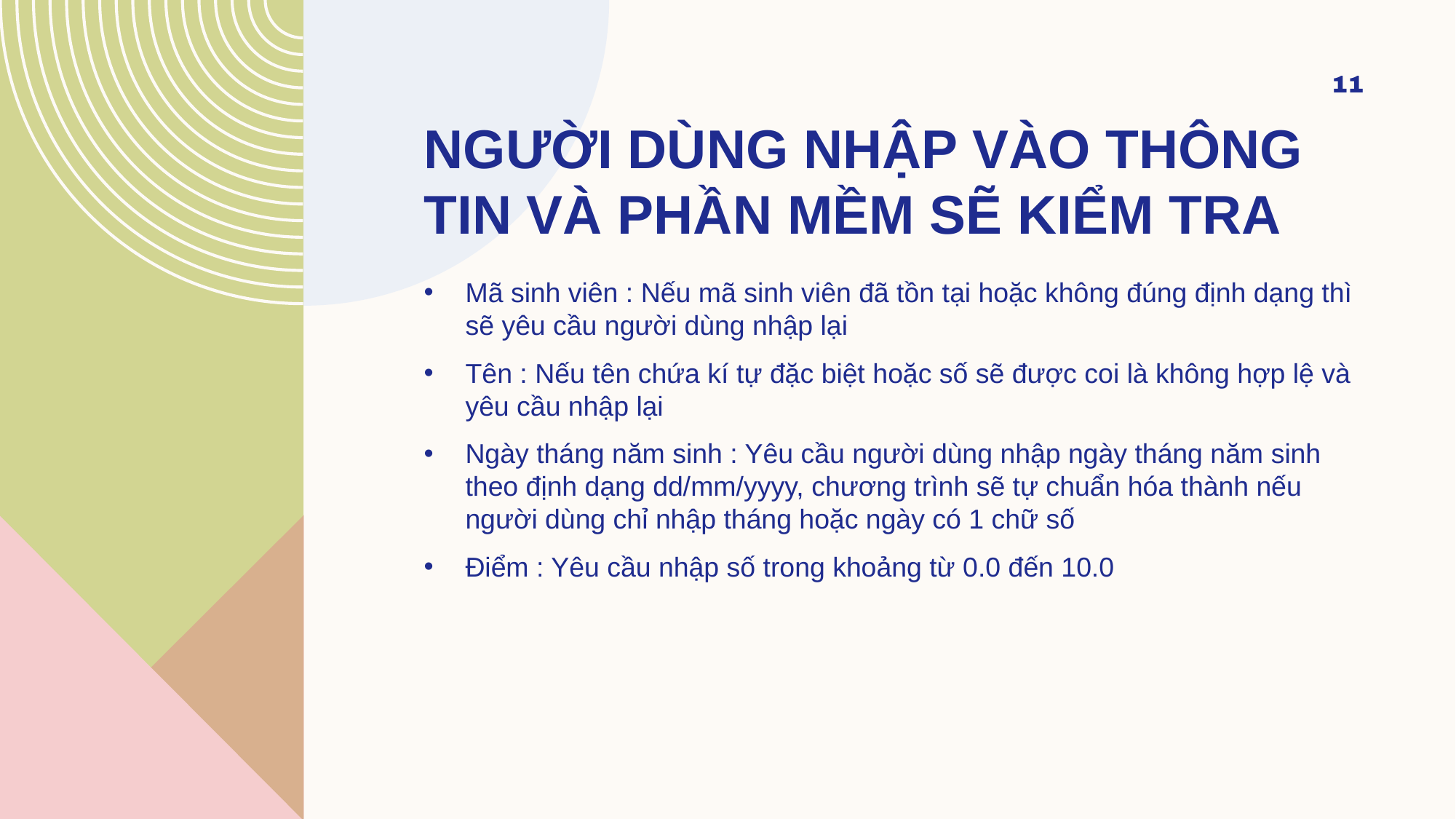

11
# Người dùng nhập vào thông tin và phần mềm sẽ kiểm tra
Mã sinh viên : Nếu mã sinh viên đã tồn tại hoặc không đúng định dạng thì sẽ yêu cầu người dùng nhập lại
Tên : Nếu tên chứa kí tự đặc biệt hoặc số sẽ được coi là không hợp lệ và yêu cầu nhập lại
Ngày tháng năm sinh : Yêu cầu người dùng nhập ngày tháng năm sinh theo định dạng dd/mm/yyyy, chương trình sẽ tự chuẩn hóa thành nếu người dùng chỉ nhập tháng hoặc ngày có 1 chữ số
Điểm : Yêu cầu nhập số trong khoảng từ 0.0 đến 10.0